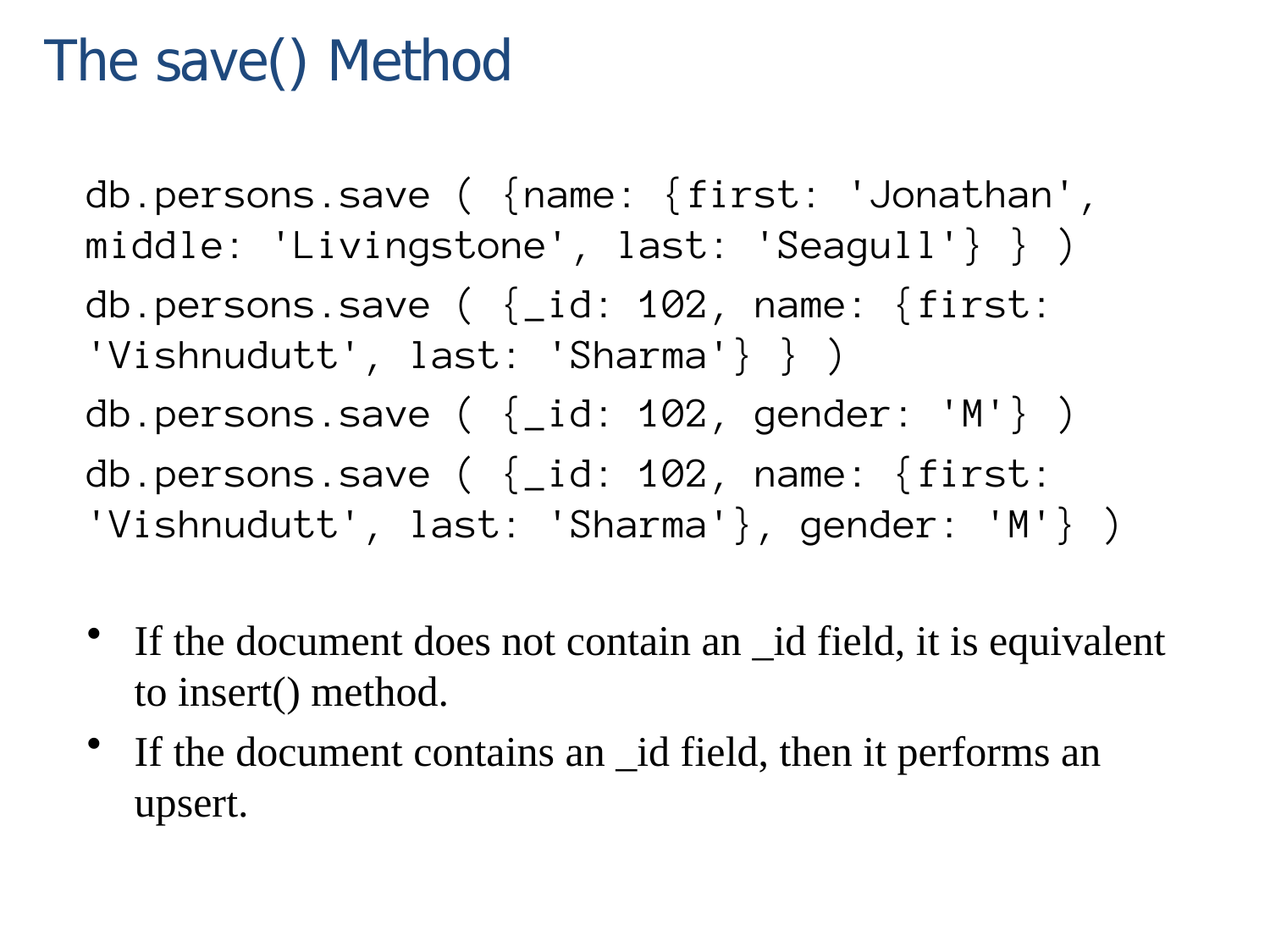

# The save() Method
db.persons.save ( {name: {first: 'Jonathan', middle: 'Livingstone', last: 'Seagull'} } )
db.persons.save ( {_id: 102, name: {first: 'Vishnudutt', last: 'Sharma'} } )
db.persons.save ( {_id: 102, gender: 'M'} )
db.persons.save ( {_id: 102, name: {first: 'Vishnudutt', last: 'Sharma'}, gender: 'M'} )

If the document does not contain an _id field, it is equivalent to insert() method.
If the document contains an _id field, then it performs an upsert.